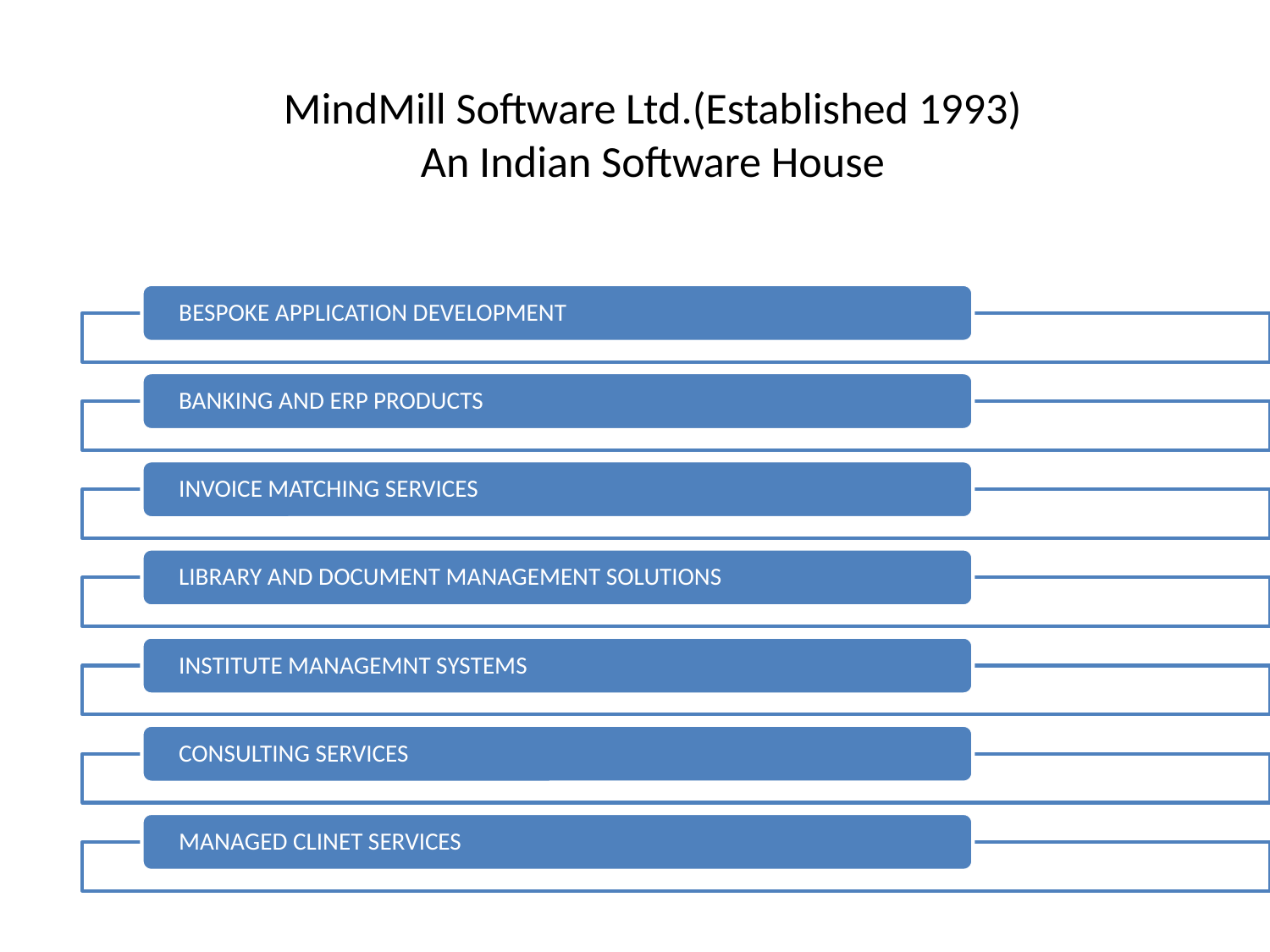

# MindMill Software Ltd.(Established 1993) An Indian Software House
BESPOKE APPLICATION DEVELOPMENT
BANKING AND ERP PRODUCTS
INVOICE MATCHING SERVICES
LIBRARY AND DOCUMENT MANAGEMENT SOLUTIONS
INSTITUTE MANAGEMNT SYSTEMS
CONSULTING SERVICES
MANAGED CLINET SERVICES